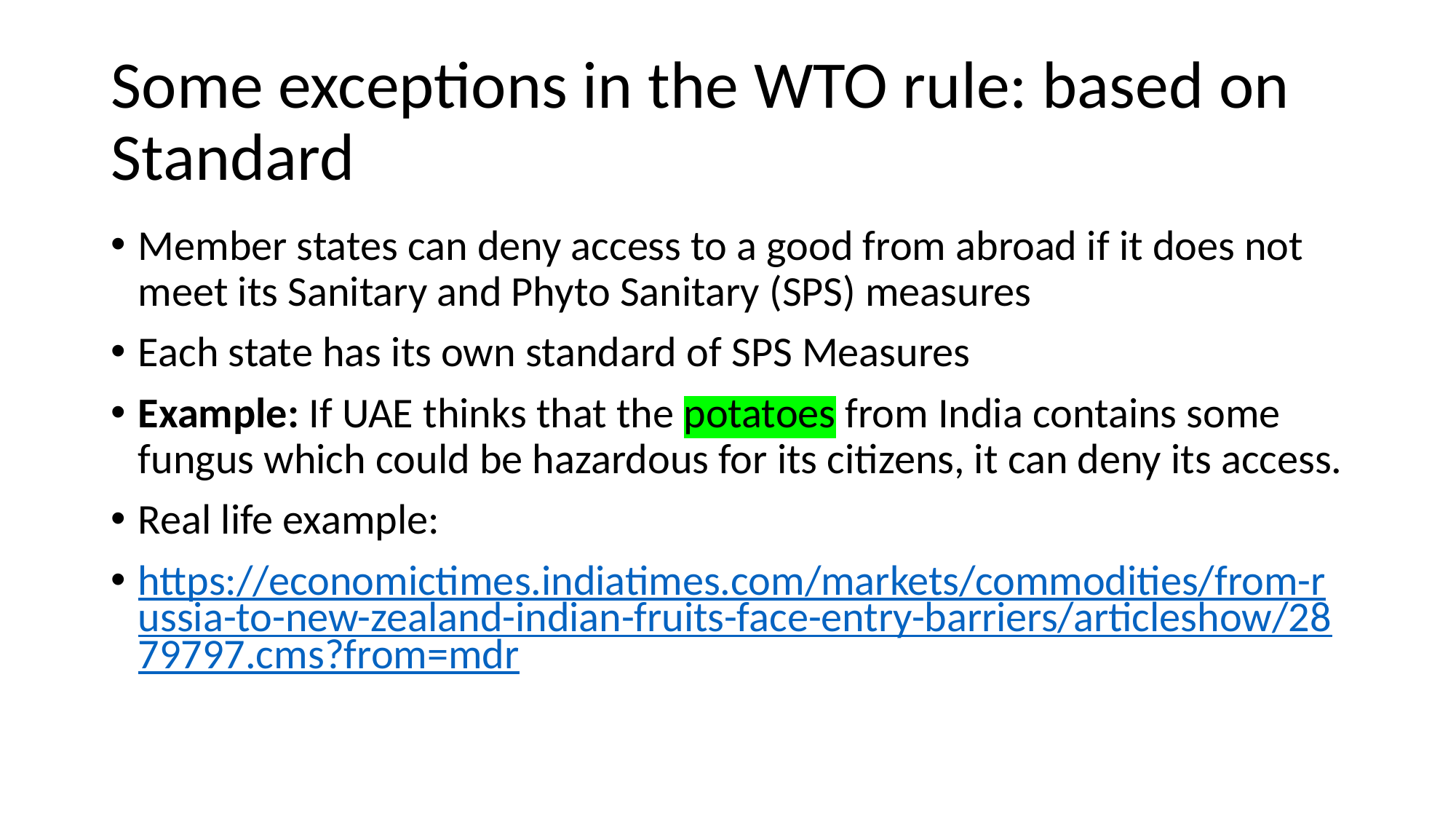

# Some exceptions in the WTO rule: based on Standard
Member states can deny access to a good from abroad if it does not meet its Sanitary and Phyto Sanitary (SPS) measures
Each state has its own standard of SPS Measures
Example: If UAE thinks that the potatoes from India contains some fungus which could be hazardous for its citizens, it can deny its access.
Real life example:
https://economictimes.indiatimes.com/markets/commodities/from-russia-to-new-zealand-indian-fruits-face-entry-barriers/articleshow/2879797.cms?from=mdr